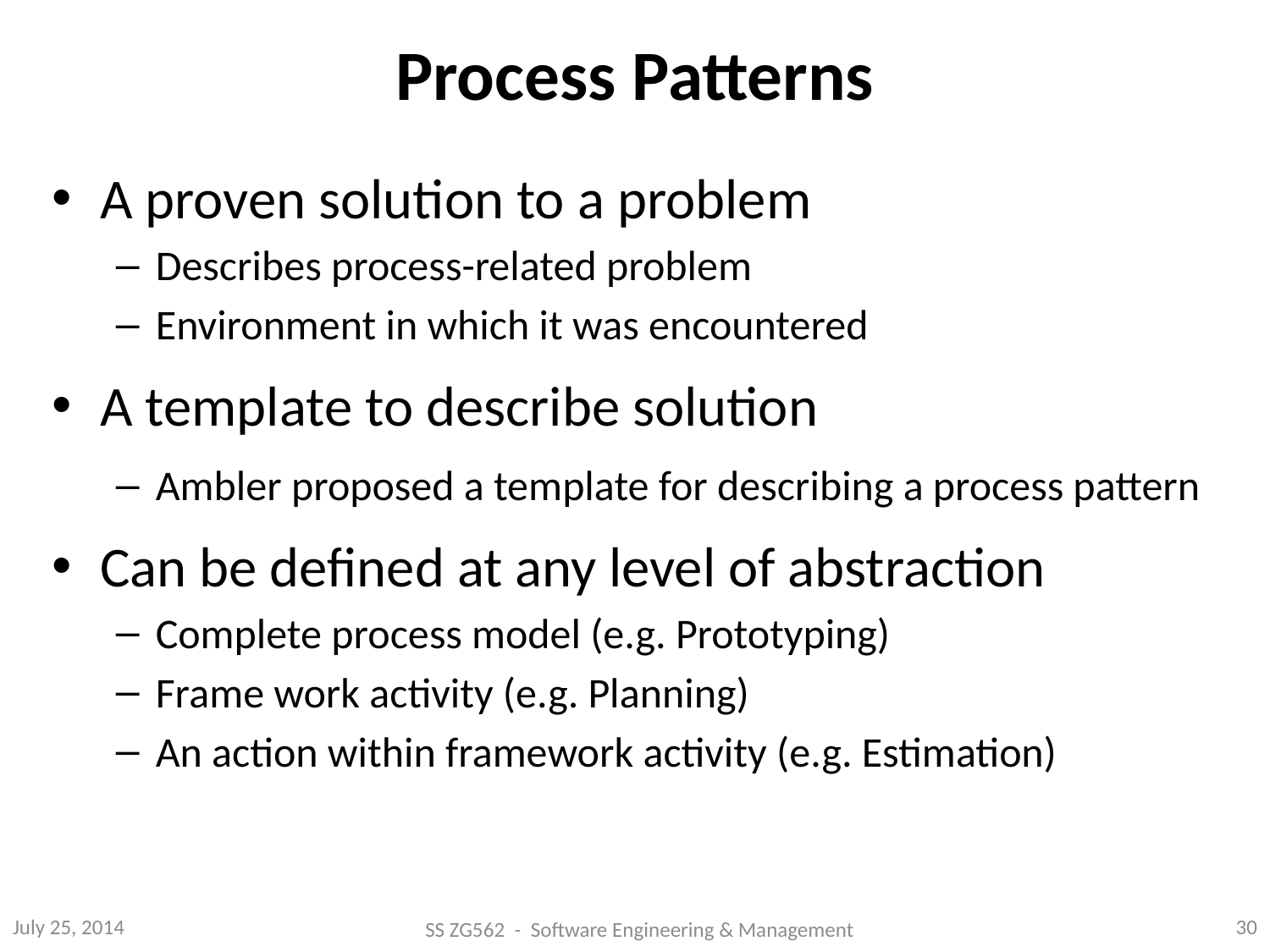

# Process Patterns
A proven solution to a problem
Describes process-related problem
Environment in which it was encountered
A template to describe solution
Ambler proposed a template for describing a process pattern
Can be defined at any level of abstraction
Complete process model (e.g. Prototyping)
Frame work activity (e.g. Planning)
An action within framework activity (e.g. Estimation)

July 25, 2014
30
SS ZG562  -  Software Engineering & Management